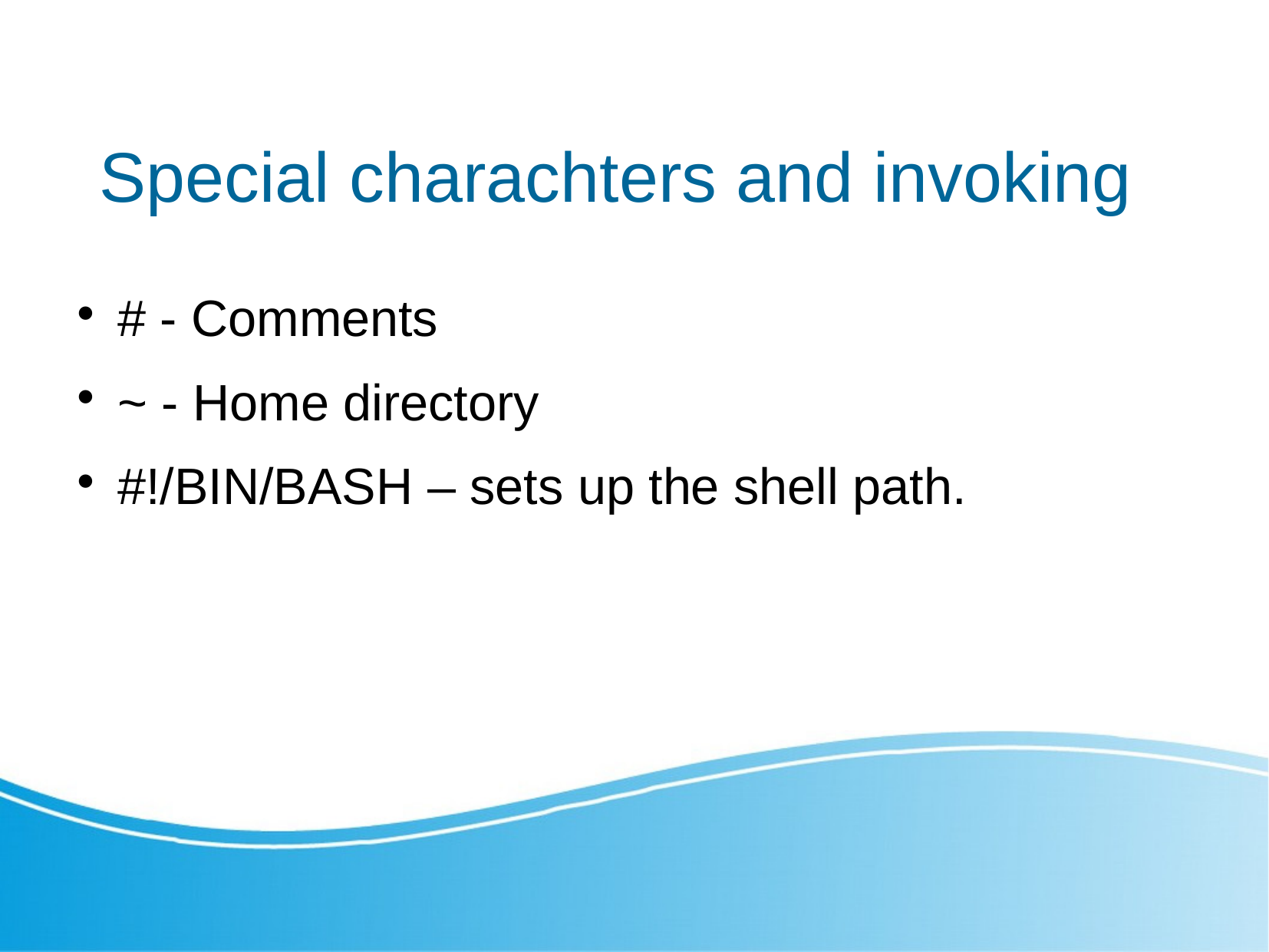

Special charachters and invoking
# - Comments
~ - Home directory
#!/BIN/BASH – sets up the shell path.